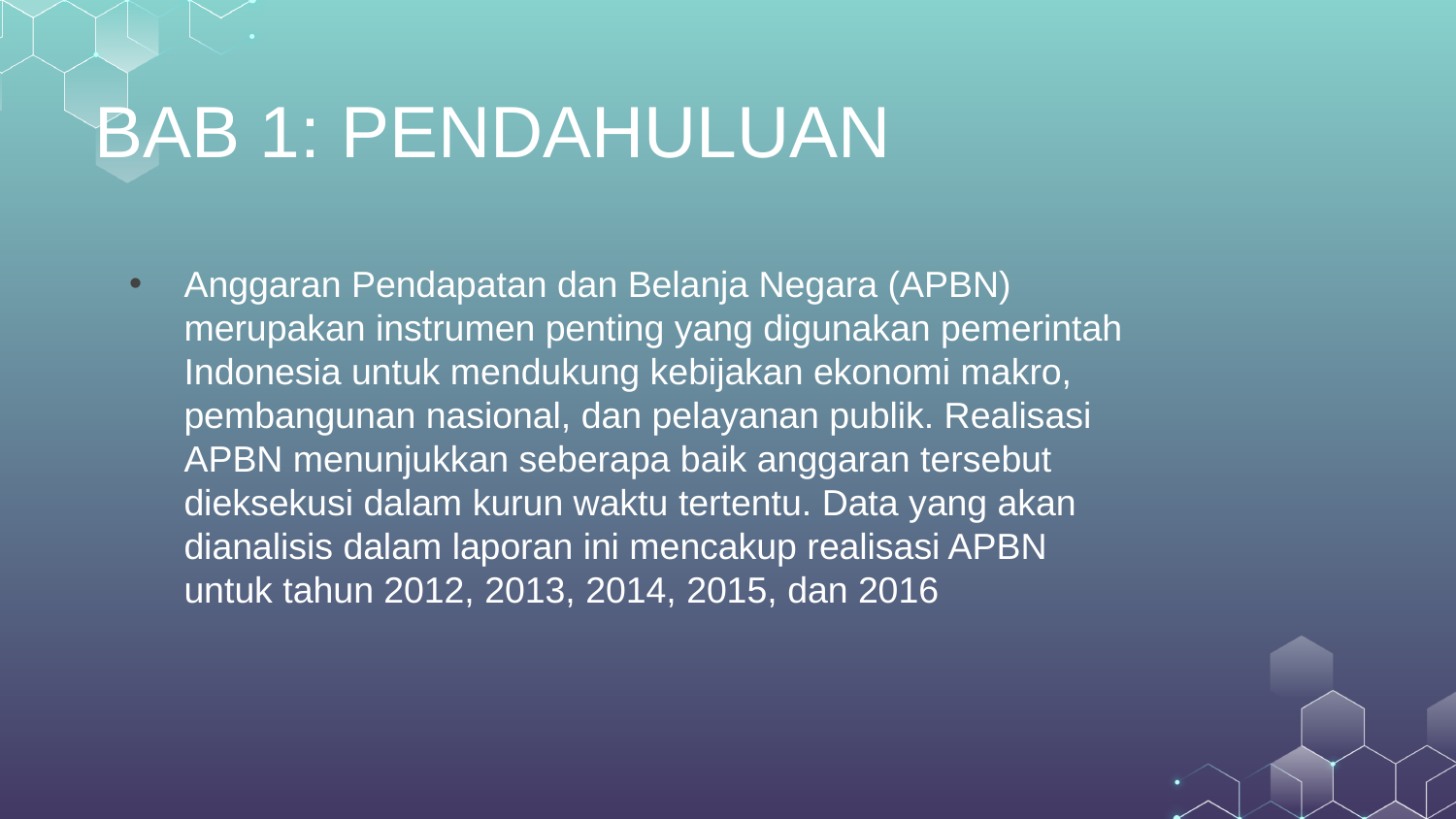

# BAB 1: PENDAHULUAN
Anggaran Pendapatan dan Belanja Negara (APBN) merupakan instrumen penting yang digunakan pemerintah Indonesia untuk mendukung kebijakan ekonomi makro, pembangunan nasional, dan pelayanan publik. Realisasi APBN menunjukkan seberapa baik anggaran tersebut dieksekusi dalam kurun waktu tertentu. Data yang akan dianalisis dalam laporan ini mencakup realisasi APBN untuk tahun 2012, 2013, 2014, 2015, dan 2016